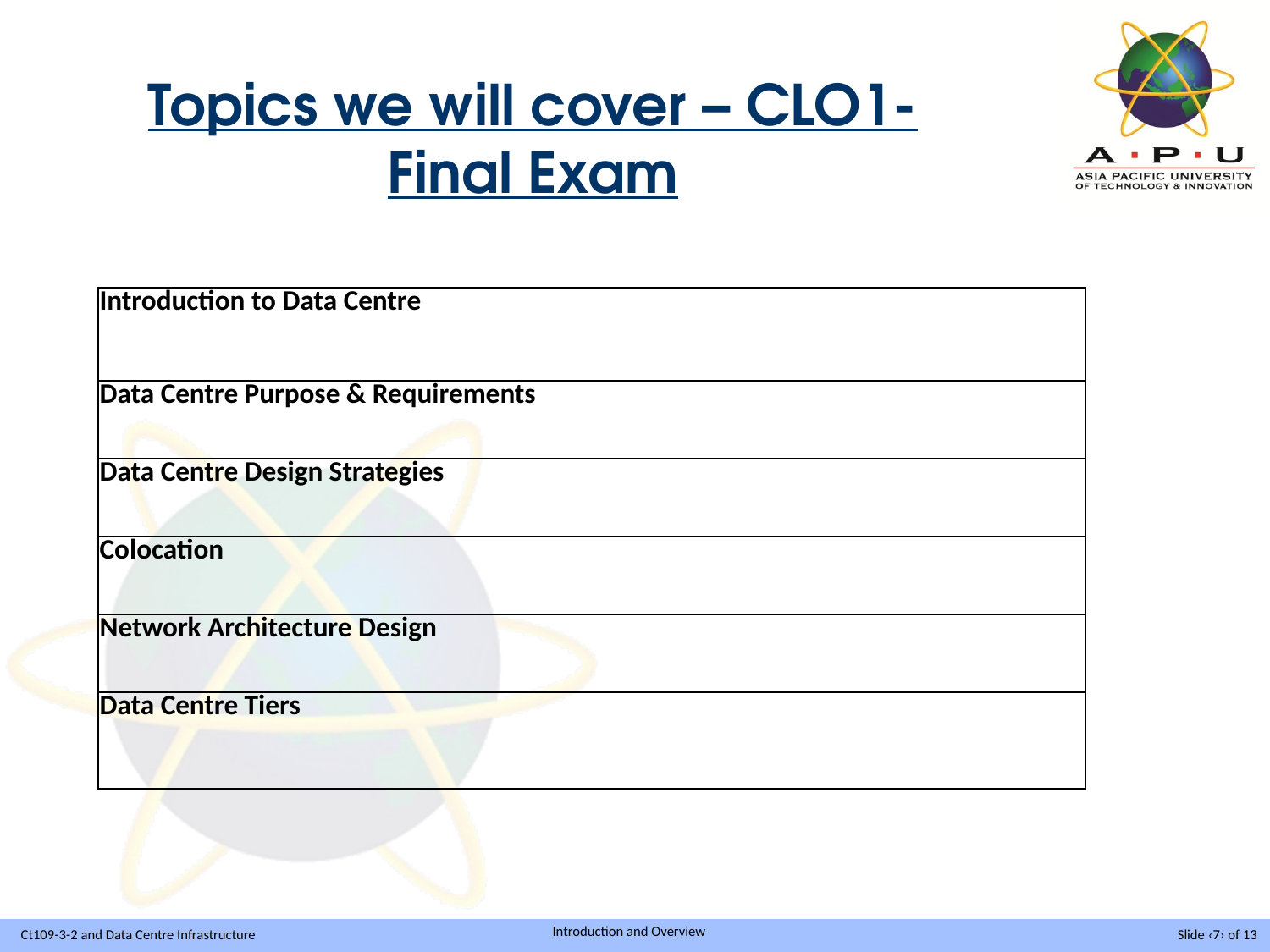

# Topics we will cover – CLO1-Final Exam
| Introduction to Data Centre |
| --- |
| Data Centre Purpose & Requirements |
| Data Centre Design Strategies |
| Colocation |
| Network Architecture Design |
| Data Centre Tiers |
Slide ‹7› of 13